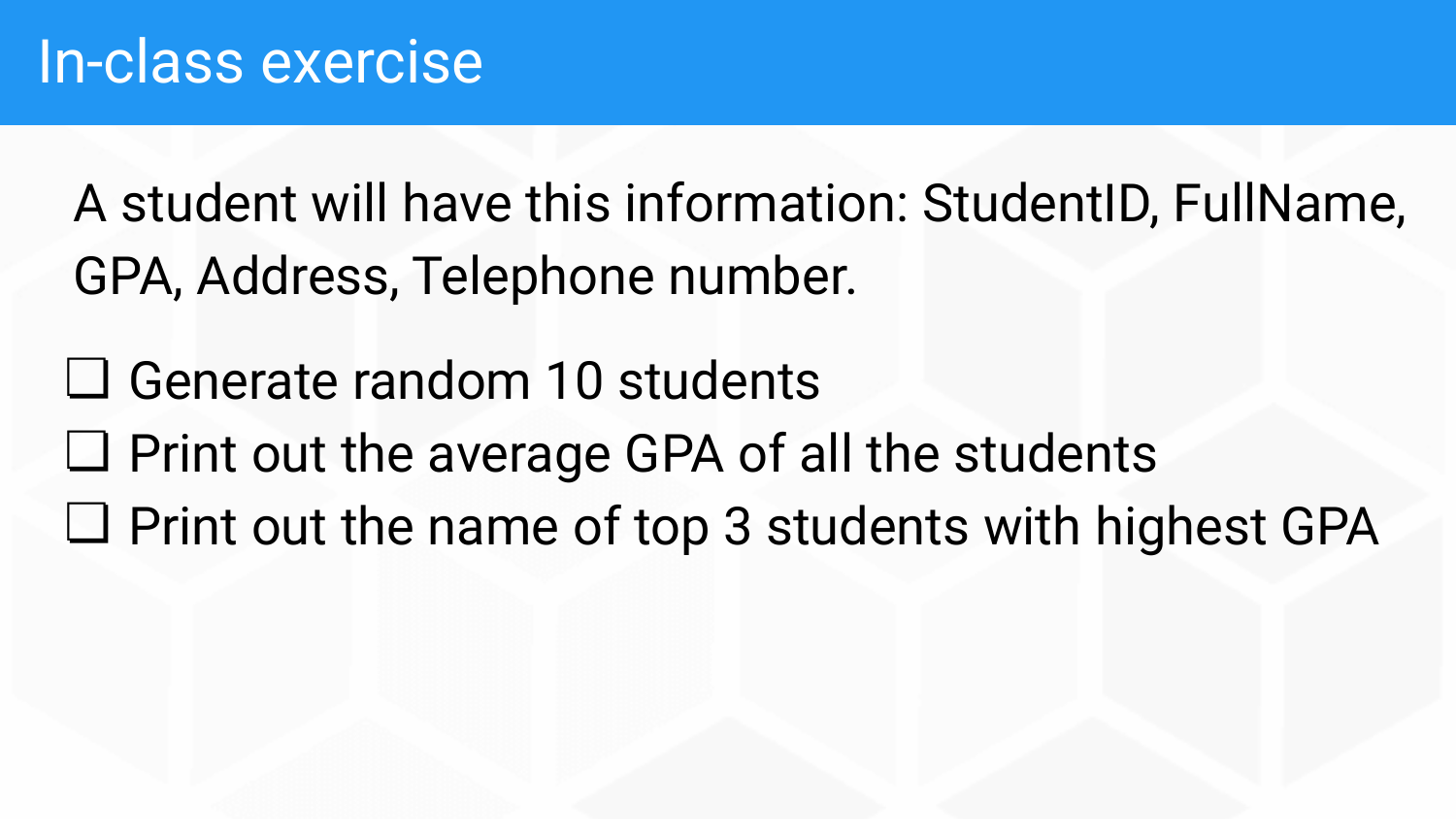

# In-class exercise
A student will have this information: StudentID, FullName, GPA, Address, Telephone number.
Generate random 10 students
Print out the average GPA of all the students
Print out the name of top 3 students with highest GPA